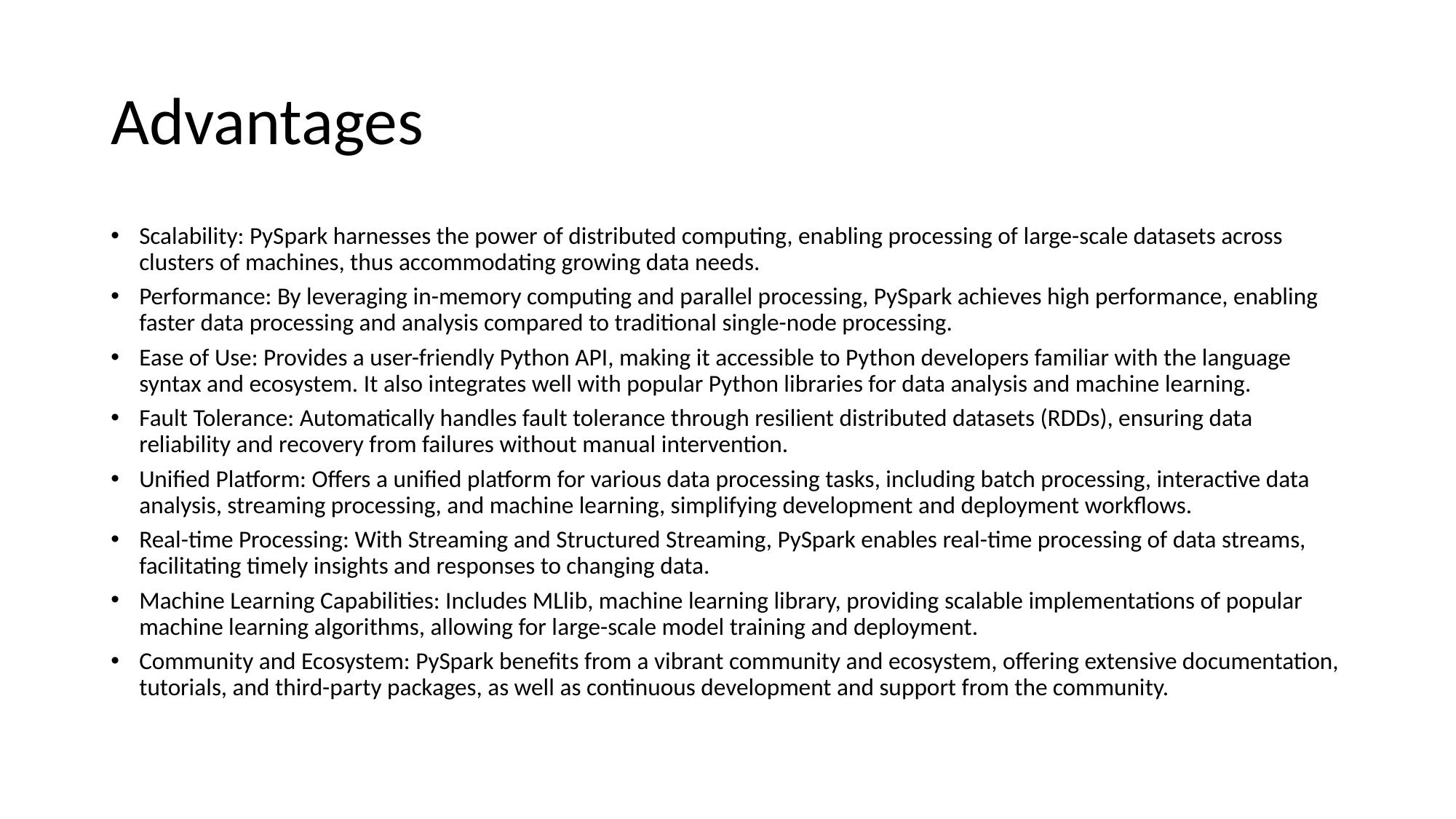

# Advantages
Scalability: PySpark harnesses the power of distributed computing, enabling processing of large-scale datasets across clusters of machines, thus accommodating growing data needs.
Performance: By leveraging in-memory computing and parallel processing, PySpark achieves high performance, enabling faster data processing and analysis compared to traditional single-node processing.
Ease of Use: Provides a user-friendly Python API, making it accessible to Python developers familiar with the language syntax and ecosystem. It also integrates well with popular Python libraries for data analysis and machine learning.
Fault Tolerance: Automatically handles fault tolerance through resilient distributed datasets (RDDs), ensuring data reliability and recovery from failures without manual intervention.
Unified Platform: Offers a unified platform for various data processing tasks, including batch processing, interactive data analysis, streaming processing, and machine learning, simplifying development and deployment workflows.
Real-time Processing: With Streaming and Structured Streaming, PySpark enables real-time processing of data streams, facilitating timely insights and responses to changing data.
Machine Learning Capabilities: Includes MLlib, machine learning library, providing scalable implementations of popular machine learning algorithms, allowing for large-scale model training and deployment.
Community and Ecosystem: PySpark benefits from a vibrant community and ecosystem, offering extensive documentation, tutorials, and third-party packages, as well as continuous development and support from the community.